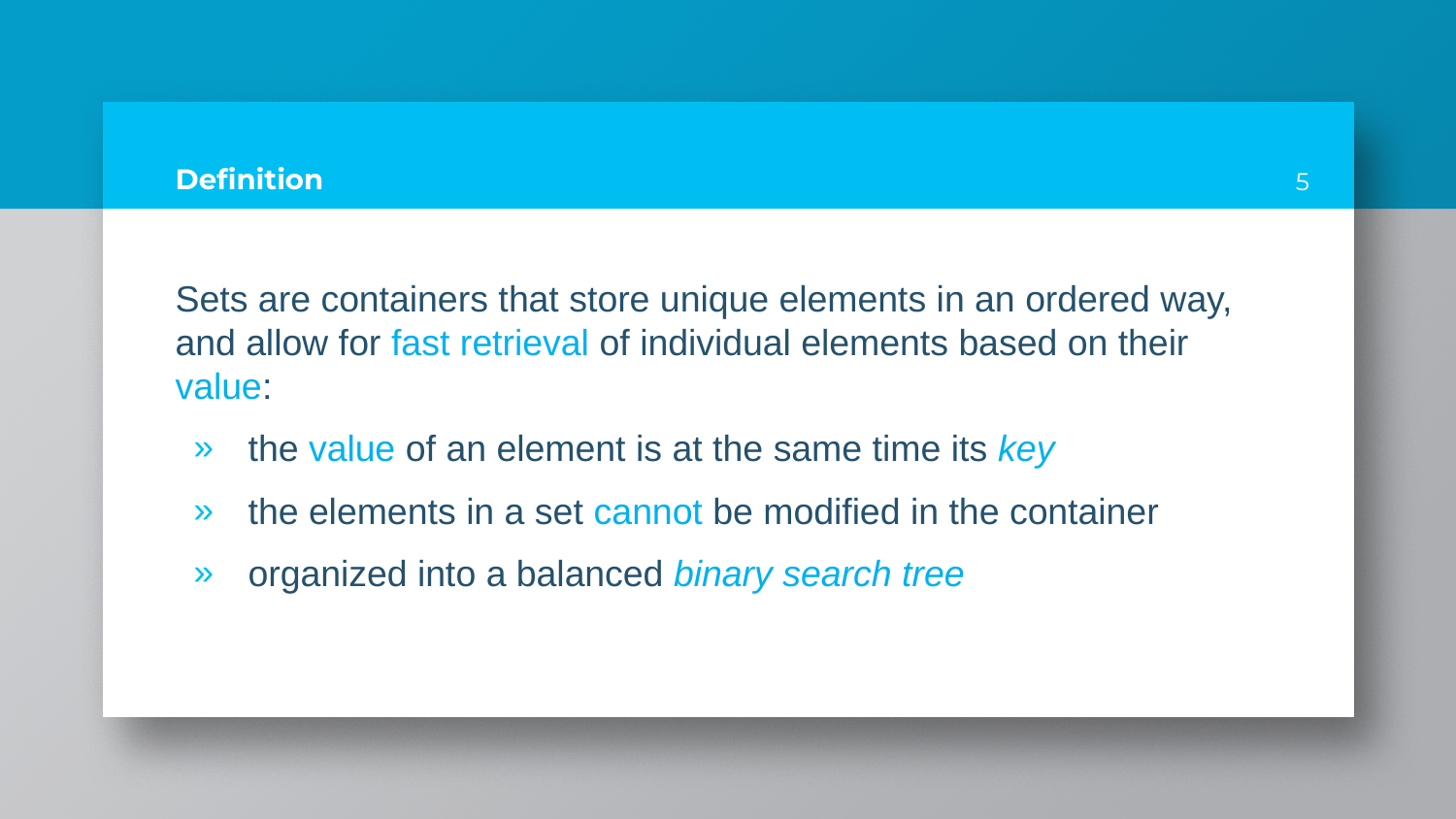

# Definition
5
Sets are containers that store unique elements in an ordered way, and allow for fast retrieval of individual elements based on their value:
the value of an element is at the same time its key
the elements in a set cannot be modified in the container
organized into a balanced binary search tree